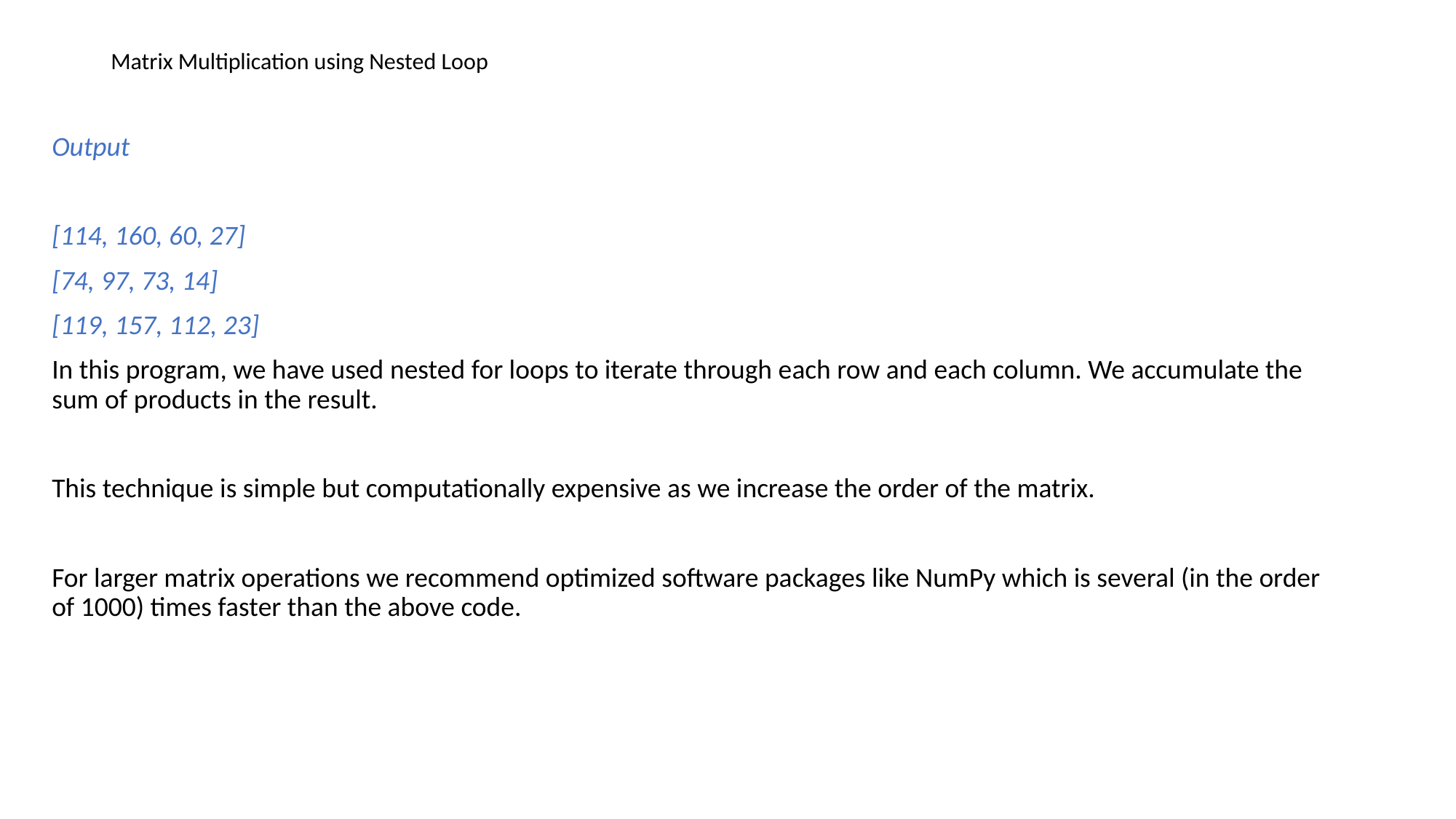

# Matrix Multiplication using Nested Loop
Output

[114, 160, 60, 27]
[74, 97, 73, 14]
[119, 157, 112, 23]
In this program, we have used nested for loops to iterate through each row and each column. We accumulate the sum of products in the result.

This technique is simple but computationally expensive as we increase the order of the matrix.

For larger matrix operations we recommend optimized software packages like NumPy which is several (in the order of 1000) times faster than the above code.